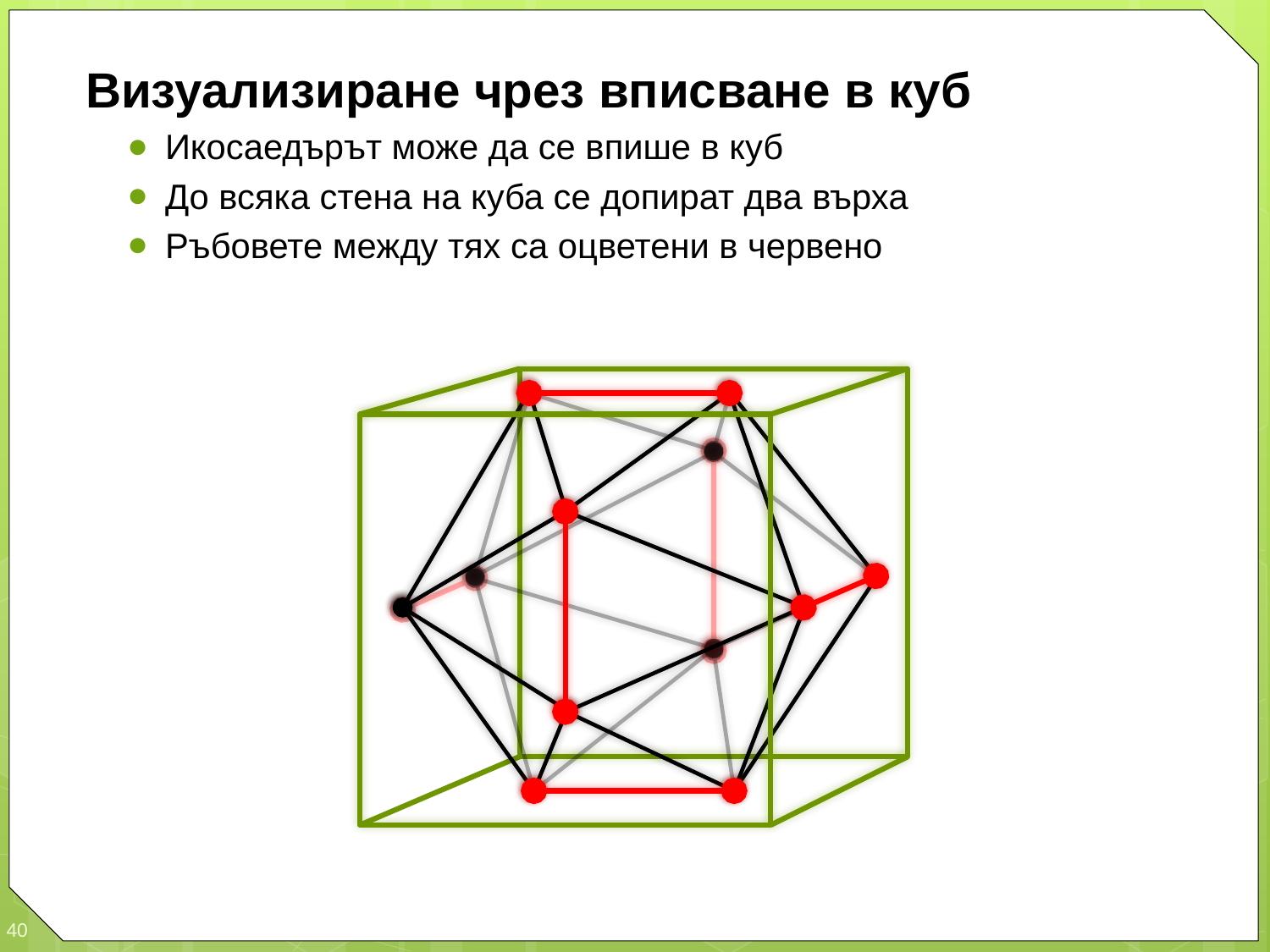

Визуализиране чрез вписване в куб
Икосаедърът може да се впише в куб
До всяка стена на куба се допират два върха
Ръбовете между тях са оцветени в червено